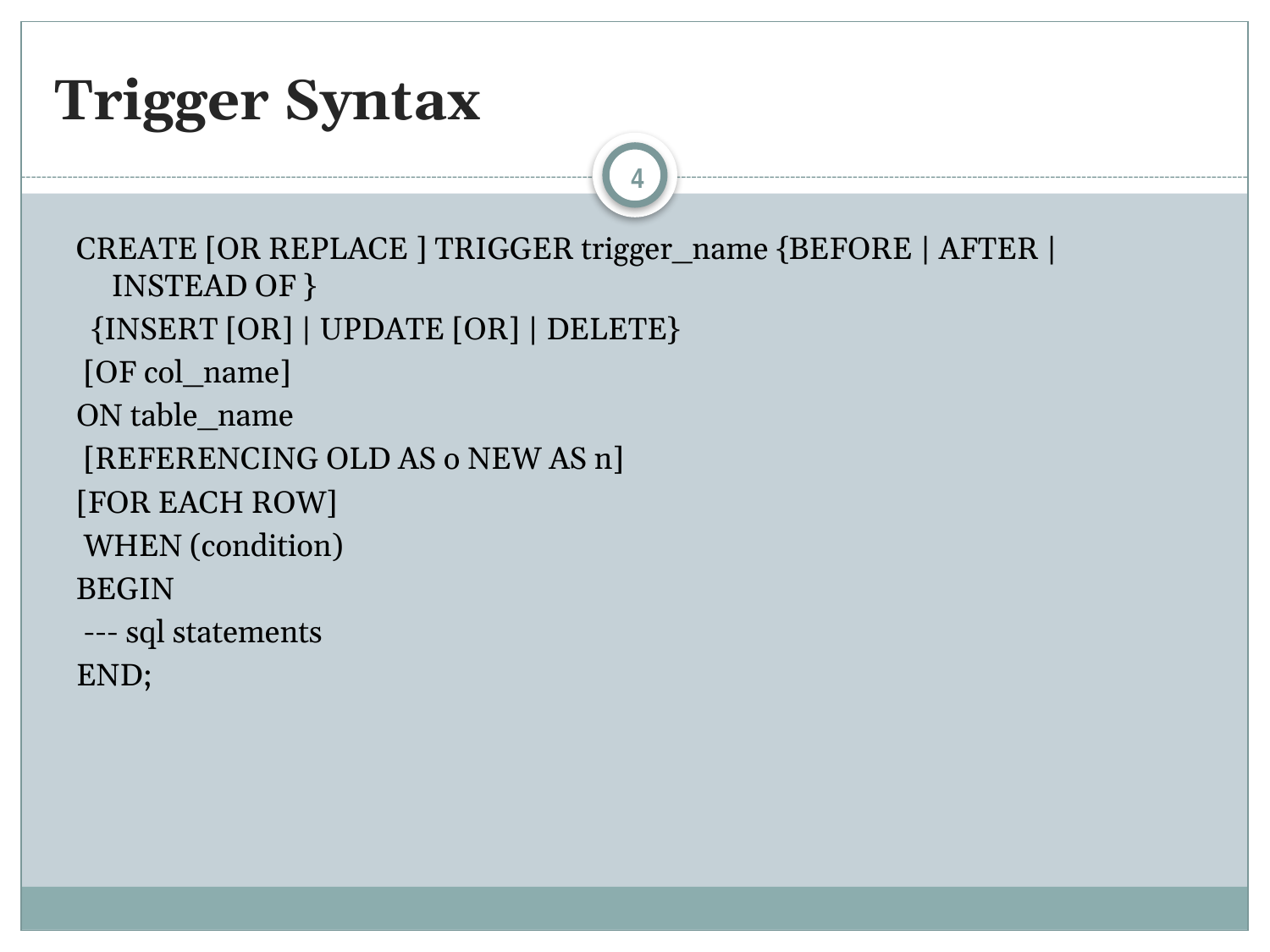

# Trigger Syntax
4
CREATE [OR REPLACE ] TRIGGER trigger_name {BEFORE | AFTER | INSTEAD OF }
  {INSERT [OR] | UPDATE [OR] | DELETE}
 [OF col_name]
ON table_name
 [REFERENCING OLD AS o NEW AS n]
[FOR EACH ROW]
 WHEN (condition)
BEGIN
 --- sql statements
END;